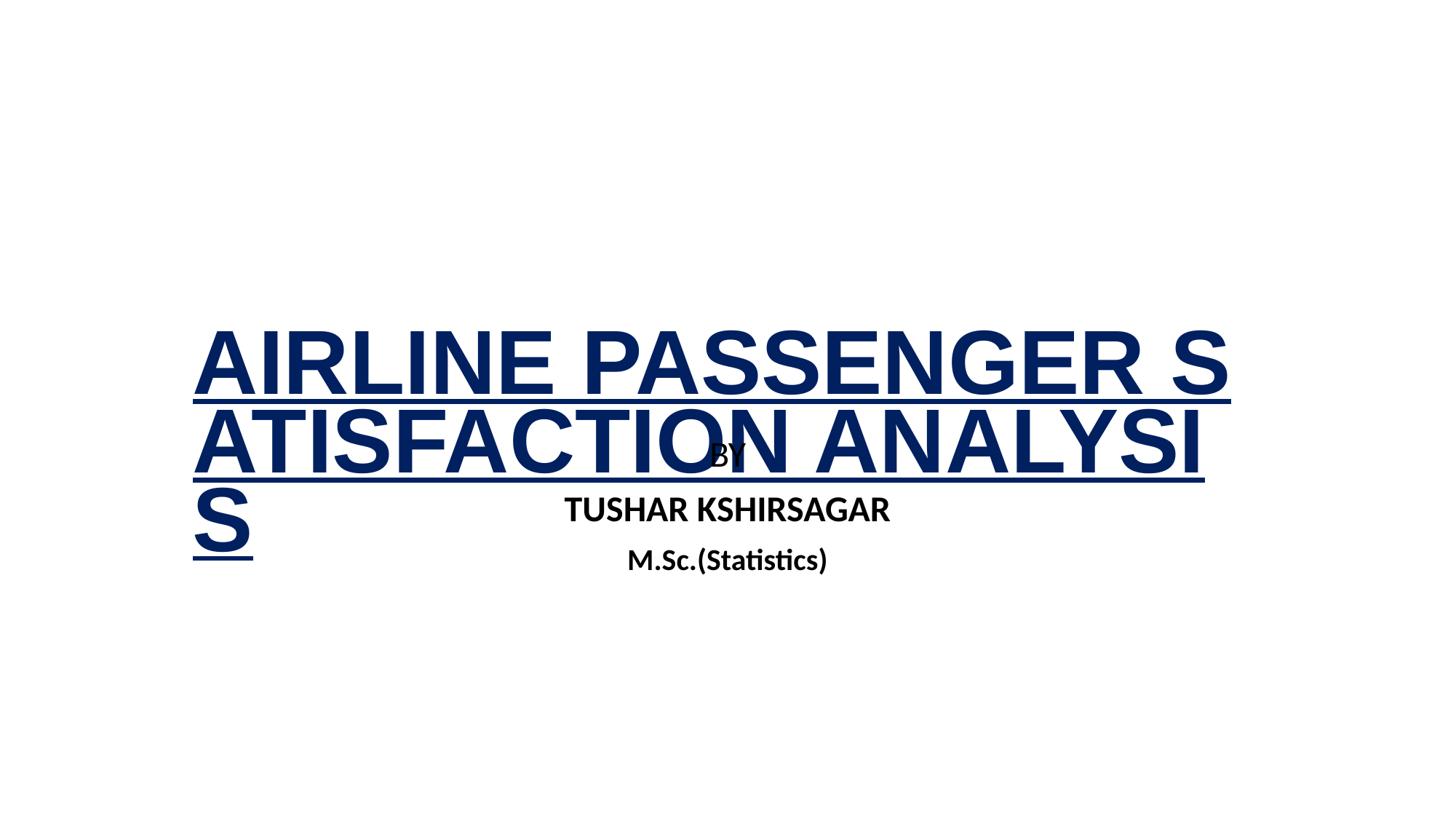

# AIRLINE PASSENGER SATISFACTION ANALYSIS
BY
TUSHAR KSHIRSAGAR
M.Sc.(Statistics)